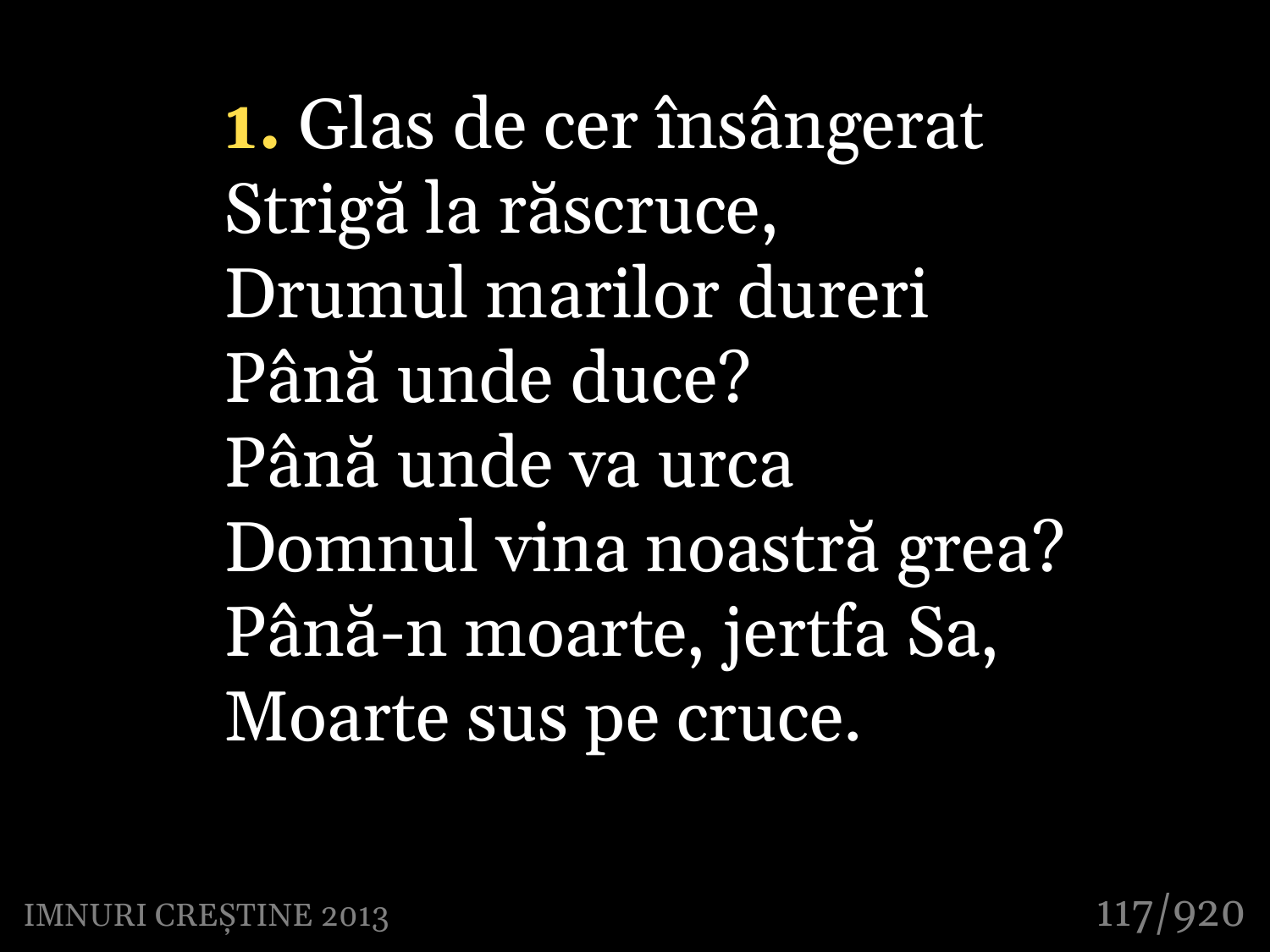

1. Glas de cer însângerat
Strigă la răscruce,
Drumul marilor dureri
Până unde duce?
Până unde va urca
Domnul vina noastră grea?
Până-n moarte, jertfa Sa,
Moarte sus pe cruce.
117/920
IMNURI CREȘTINE 2013